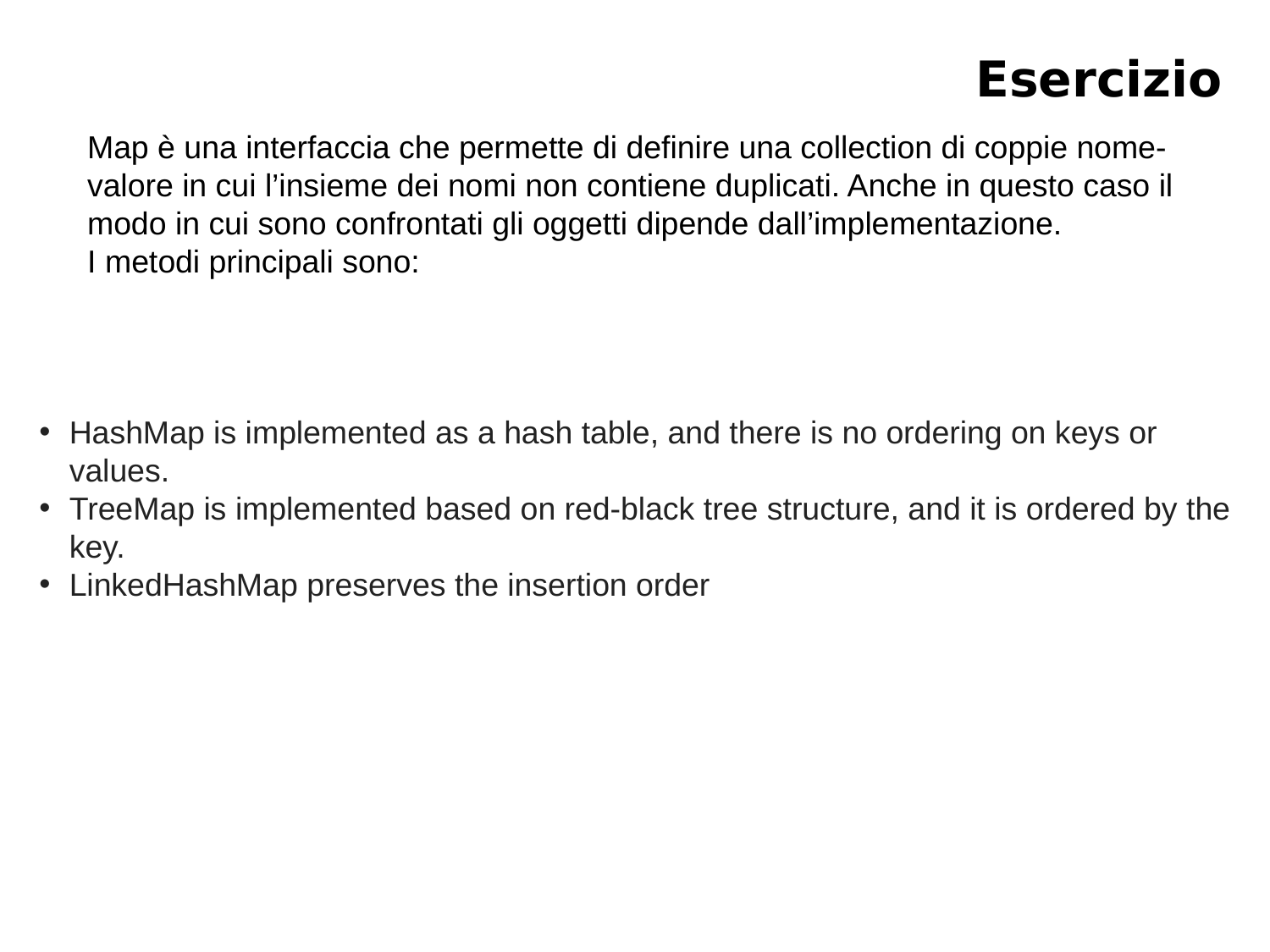

# Esercizio
Map è una interfaccia che permette di definire una collection di coppie nome-valore in cui l’insieme dei nomi non contiene duplicati. Anche in questo caso il modo in cui sono confrontati gli oggetti dipende dall’implementazione.
I metodi principali sono:
HashMap is implemented as a hash table, and there is no ordering on keys or values.
TreeMap is implemented based on red-black tree structure, and it is ordered by the key.
LinkedHashMap preserves the insertion order